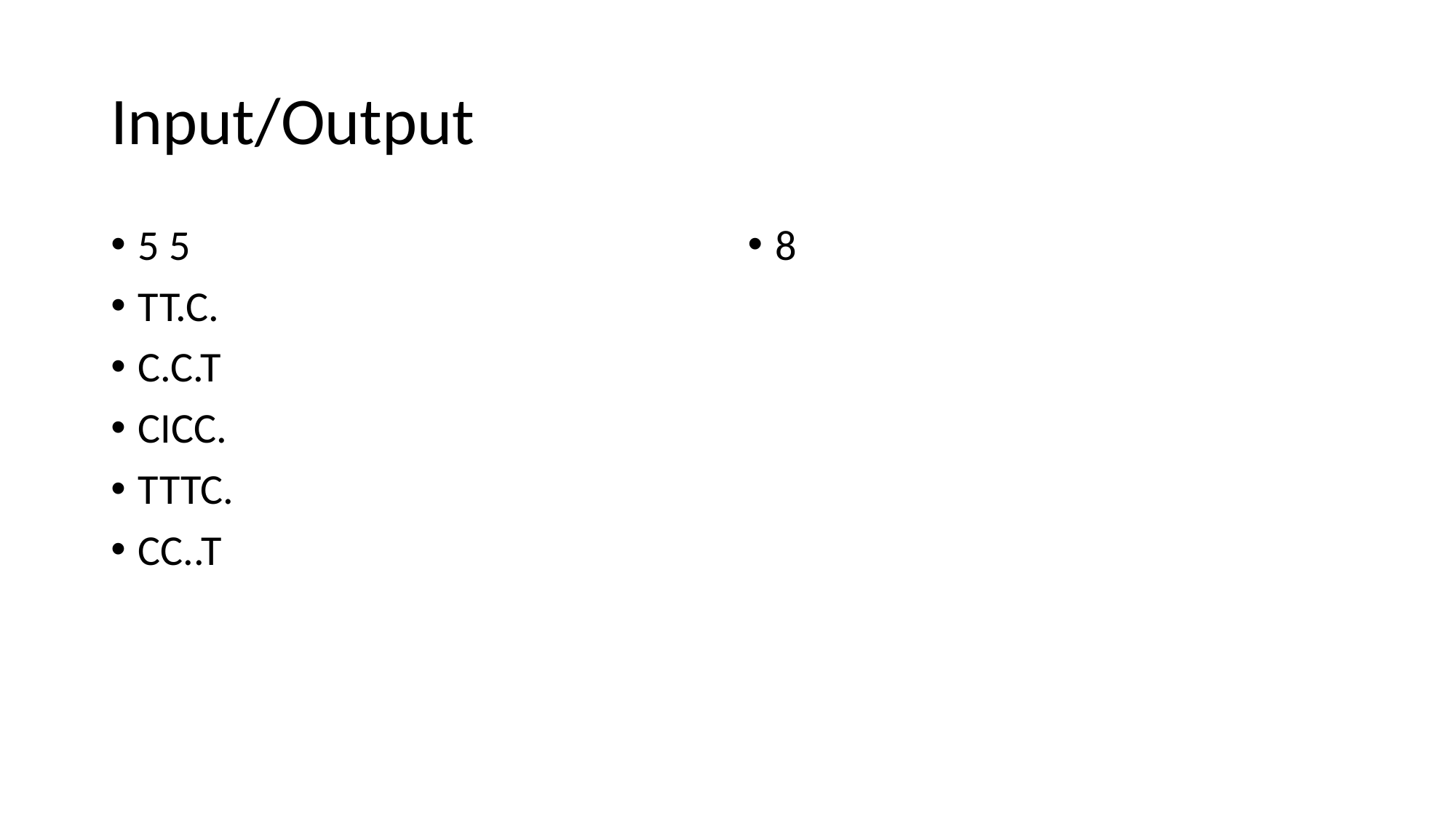

# Input/Output
5 5
TT.C.
C.C.T
CICC.
TTTC.
CC..T

8